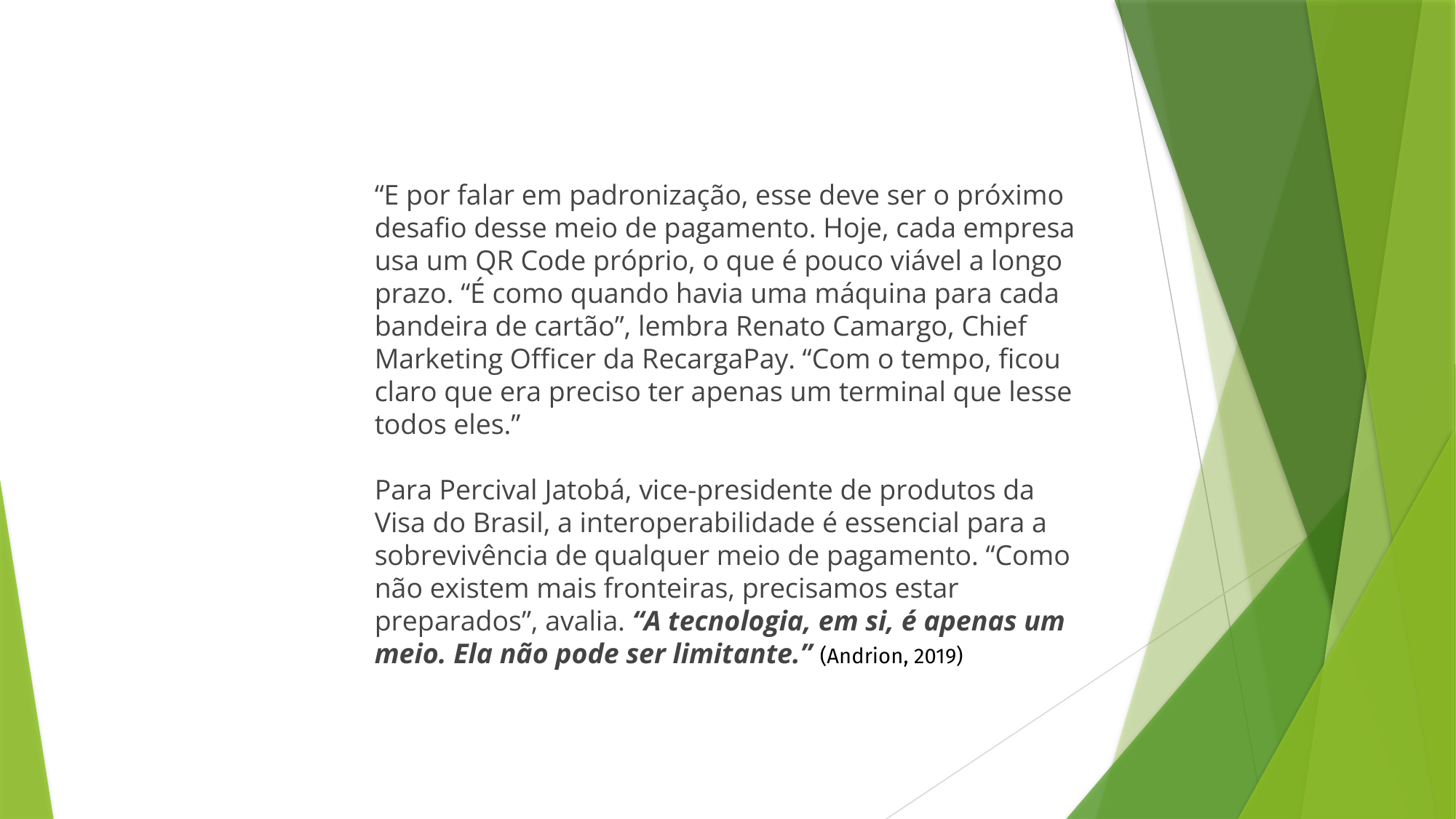

“E por falar em padronização, esse deve ser o próximo desafio desse meio de pagamento. Hoje, cada empresa usa um QR Code próprio, o que é pouco viável a longo prazo. “É como quando havia uma máquina para cada bandeira de cartão”, lembra Renato Camargo, Chief Marketing Officer da RecargaPay. “Com o tempo, ficou claro que era preciso ter apenas um terminal que lesse todos eles.”

Para Percival Jatobá, vice-presidente de produtos da Visa do Brasil, a interoperabilidade é essencial para a sobrevivência de qualquer meio de pagamento. “Como não existem mais fronteiras, precisamos estar preparados”, avalia. “A tecnologia, em si, é apenas um meio. Ela não pode ser limitante.” (Andrion, 2019)